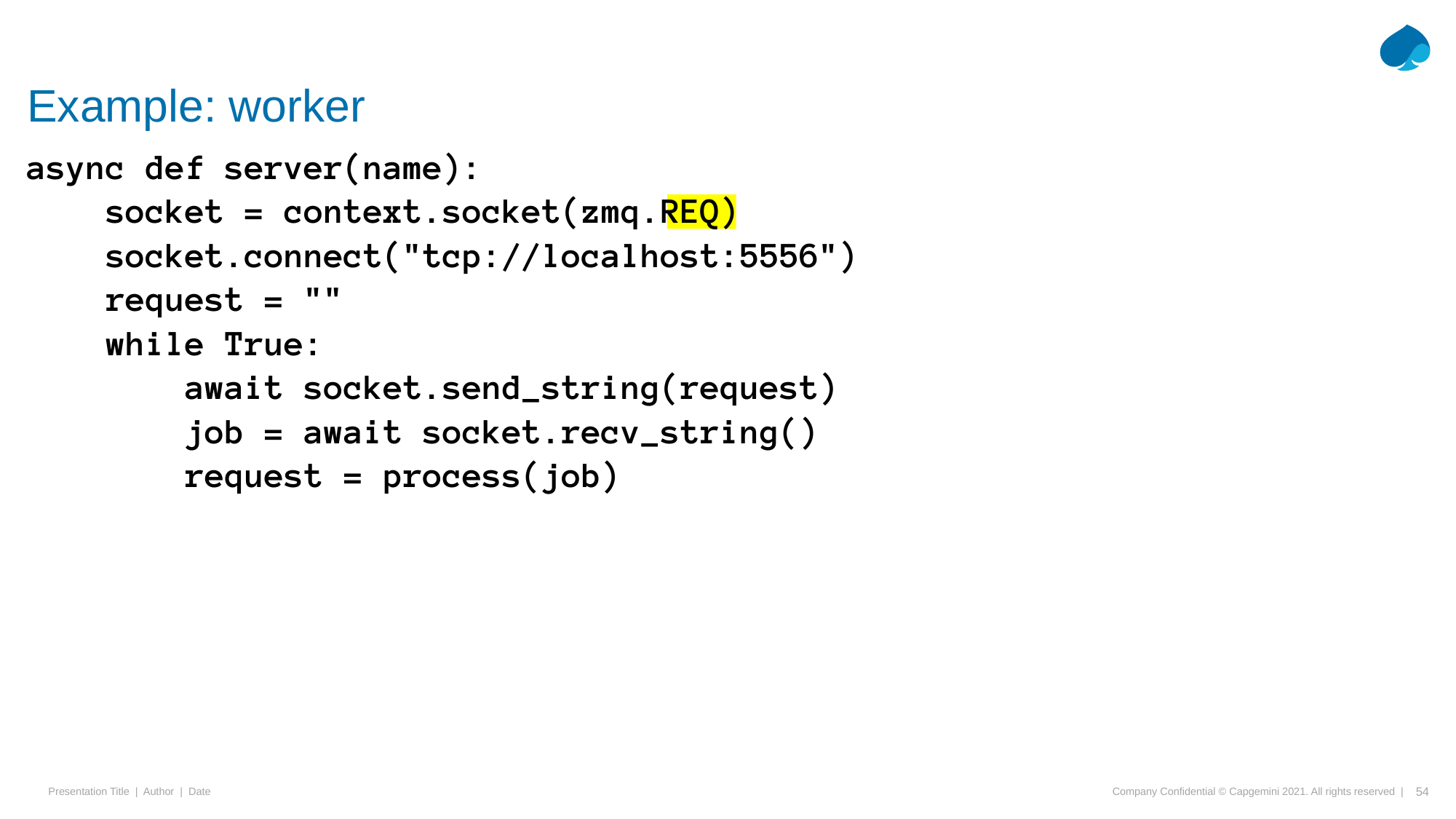

# Example: worker
async def server(name):
    socket = context.socket(zmq.REQ)
    socket.connect("tcp://localhost:5556")
    request = ""
    while True:
        await socket.send_string(request)
        job = await socket.recv_string()
        request = process(job)